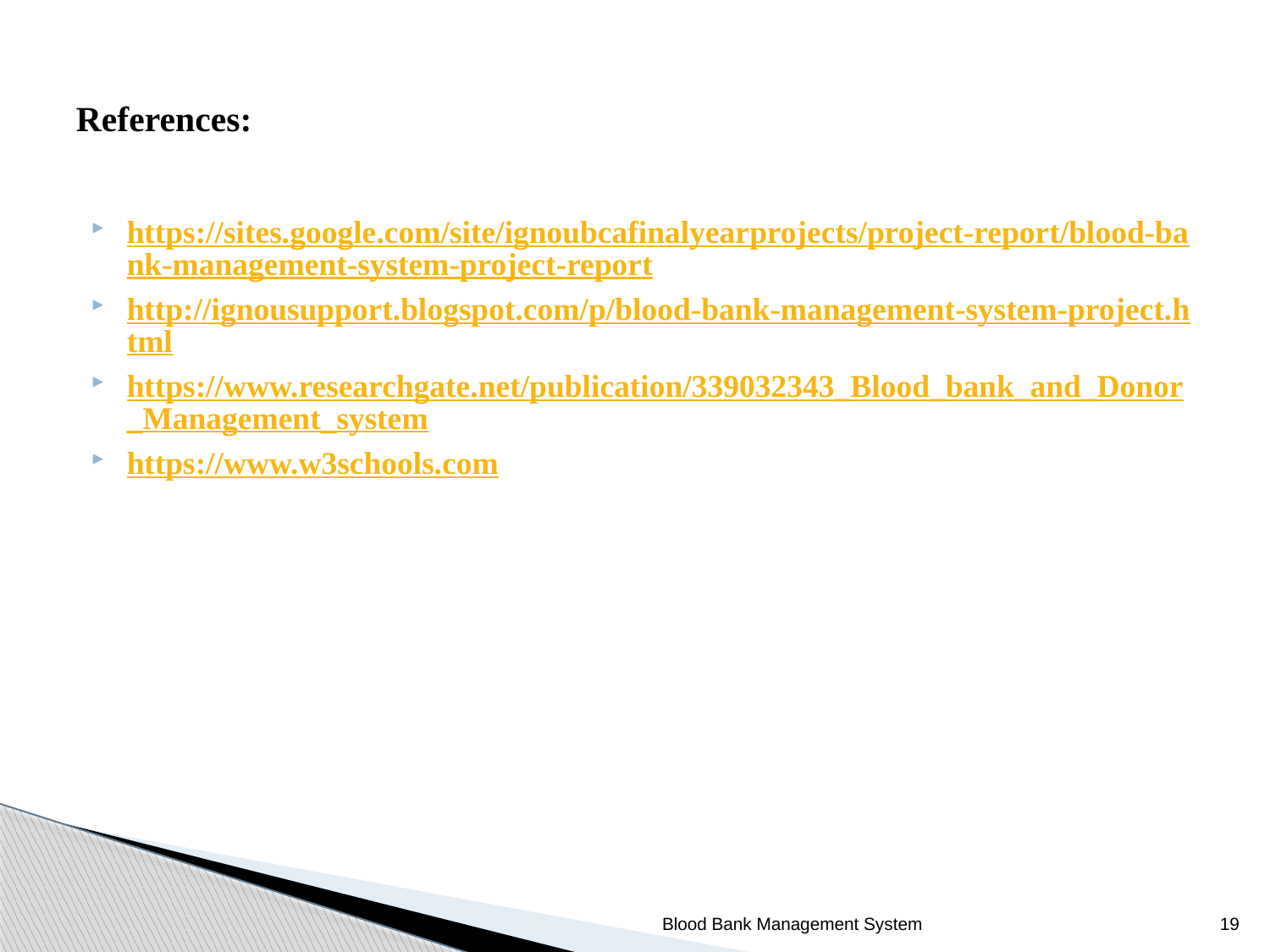

# References:
https://sites.google.com/site/ignoubcafinalyearprojects/project-report/blood-bank-management-system-project-report
http://ignousupport.blogspot.com/p/blood-bank-management-system-project.html
https://www.researchgate.net/publication/339032343_Blood_bank_and_Donor_Management_system
https://www.w3schools.com
Blood Bank Management System
19